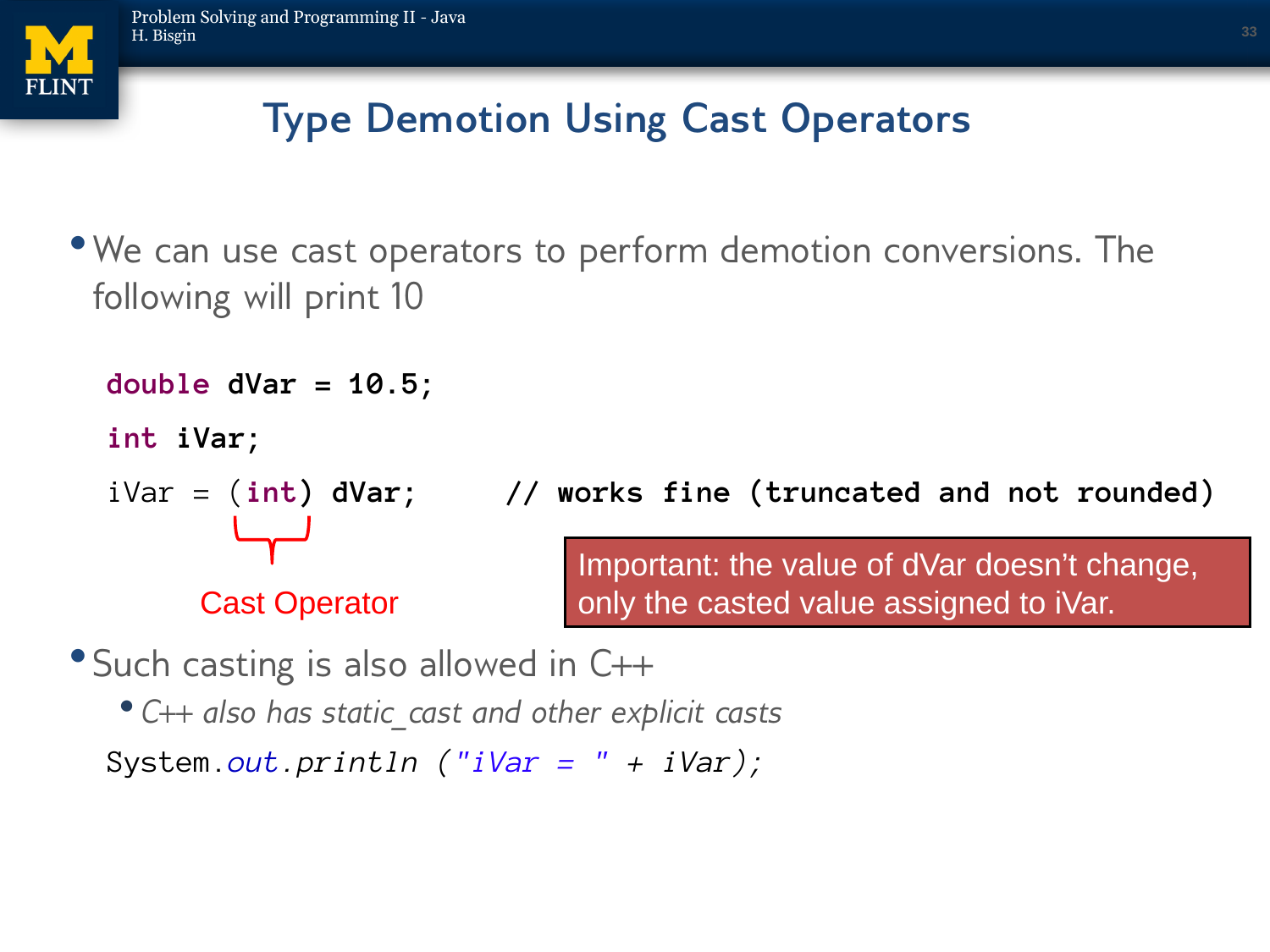

33
# Type Demotion Using Cast Operators
We can use cast operators to perform demotion conversions. The following will print 10

Such casting is also allowed in C++
C++ also has static_cast and other explicit casts
double dVar = 10.5;
int iVar;
iVar = (int) dVar;     // works fine (truncated and not rounded)

System.out.println ("iVar = " + iVar);

Important: the value of dVar doesn’t change, only the casted value assigned to iVar.
Cast Operator